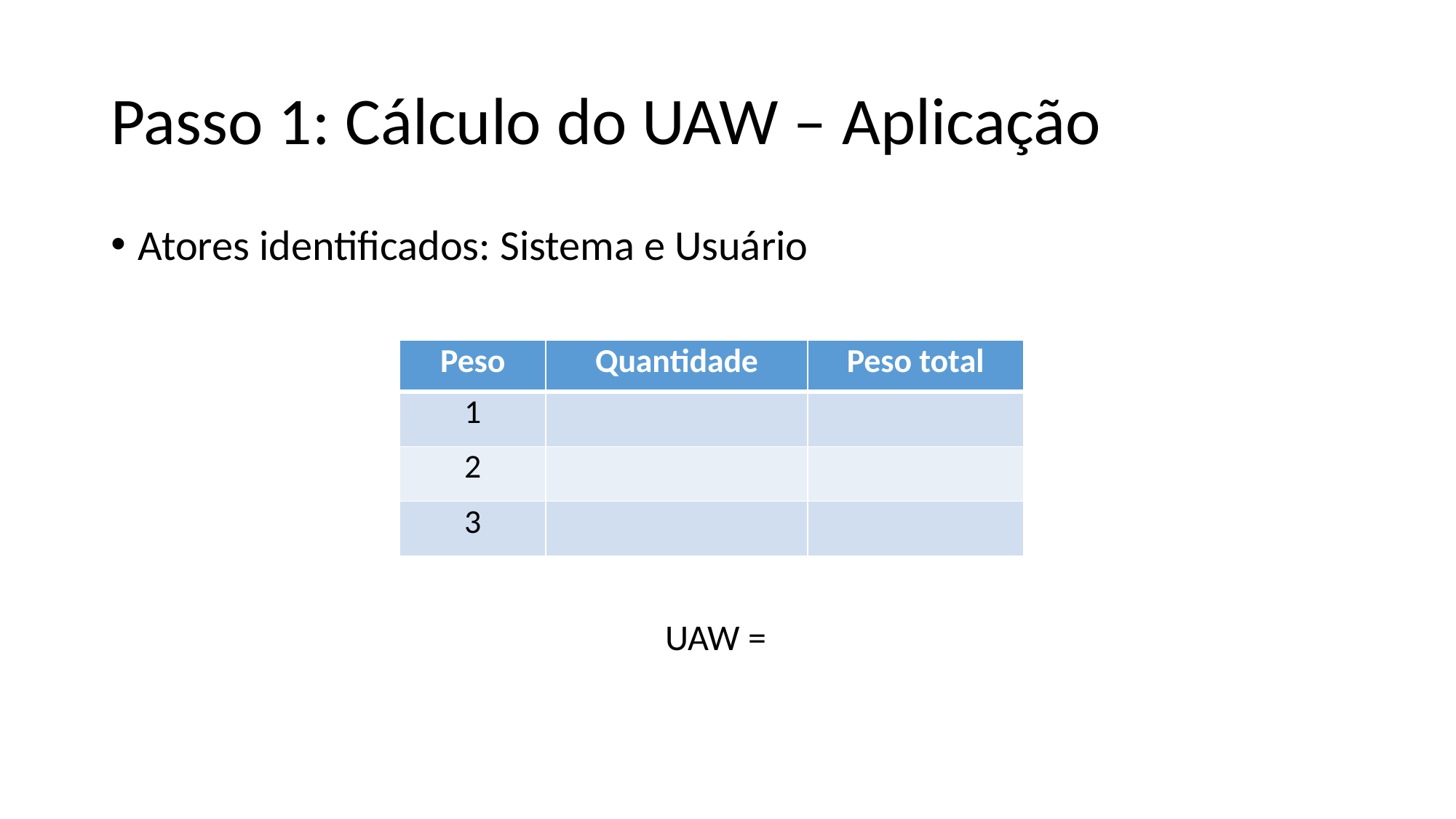

# Passo 1: Cálculo do UAW – Aplicação
Atores identificados: Sistema e Usuário
| Peso | Quantidade | Peso total |
| --- | --- | --- |
| 1 |  |  |
| 2 |  |  |
| 3 |  |  |
UAW =